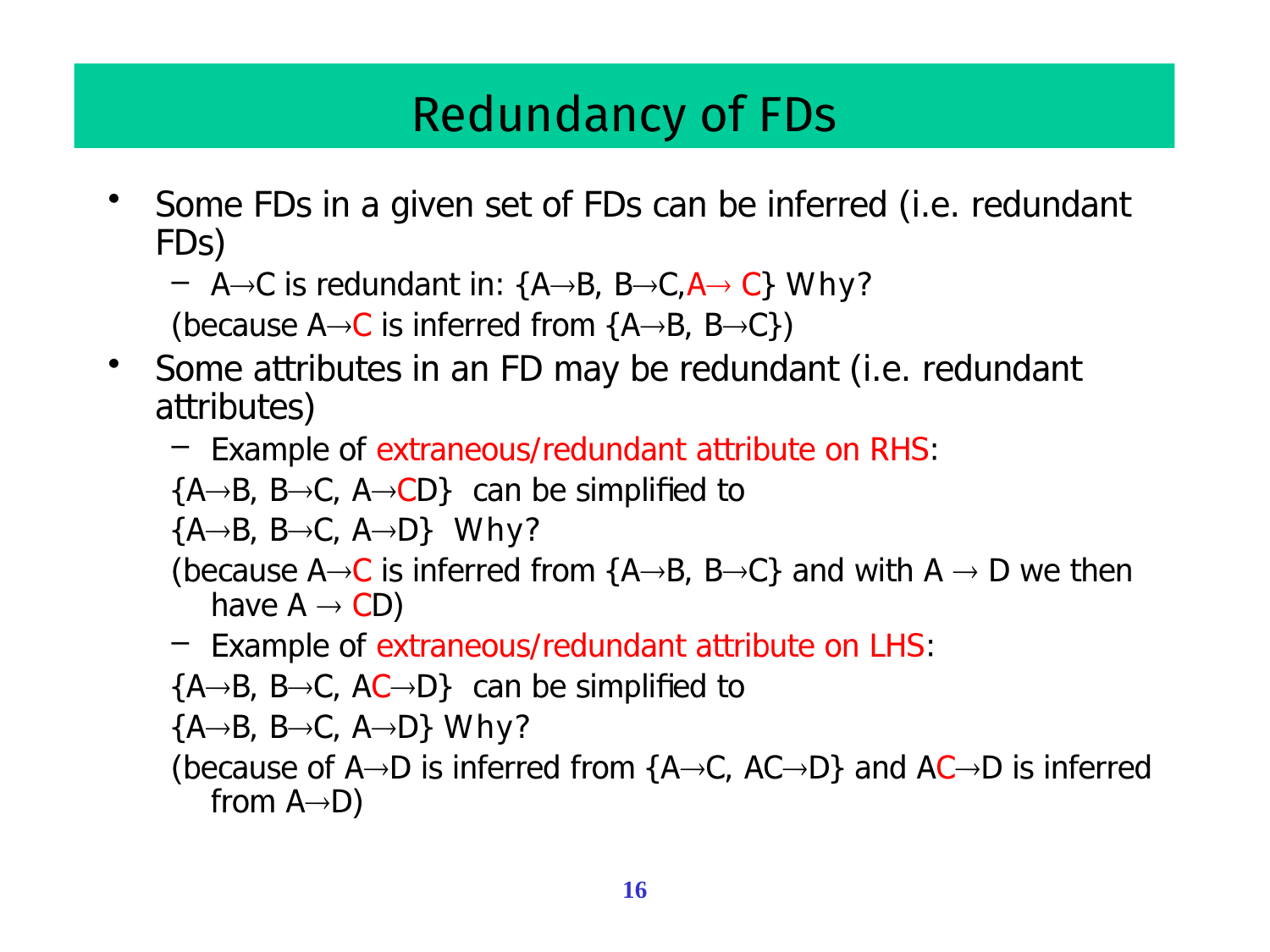

Redundancy of FDs
Some FDs in a given set of FDs can be inferred (i.e. redundant FDs)
A→C is redundant in: {A→B, B→C,A→ C} Why?
(because A→C is inferred from {A→B, B→C})
Some attributes in an FD may be redundant (i.e. redundant attributes)
Example of extraneous/redundant attribute on RHS:
{A→B, B→C, A→CD}  can be simplified to
{A→B, B→C, A→D}  Why?
(because A→C is inferred from {A→B, B→C} and with A → D we then have A → CD)
Example of extraneous/redundant attribute on LHS:
{A→B, B→C, AC→D}  can be simplified to
{A→B, B→C, A→D} Why?
(because of A→D is inferred from {A→C, AC→D} and AC→D is inferred from A→D)
16